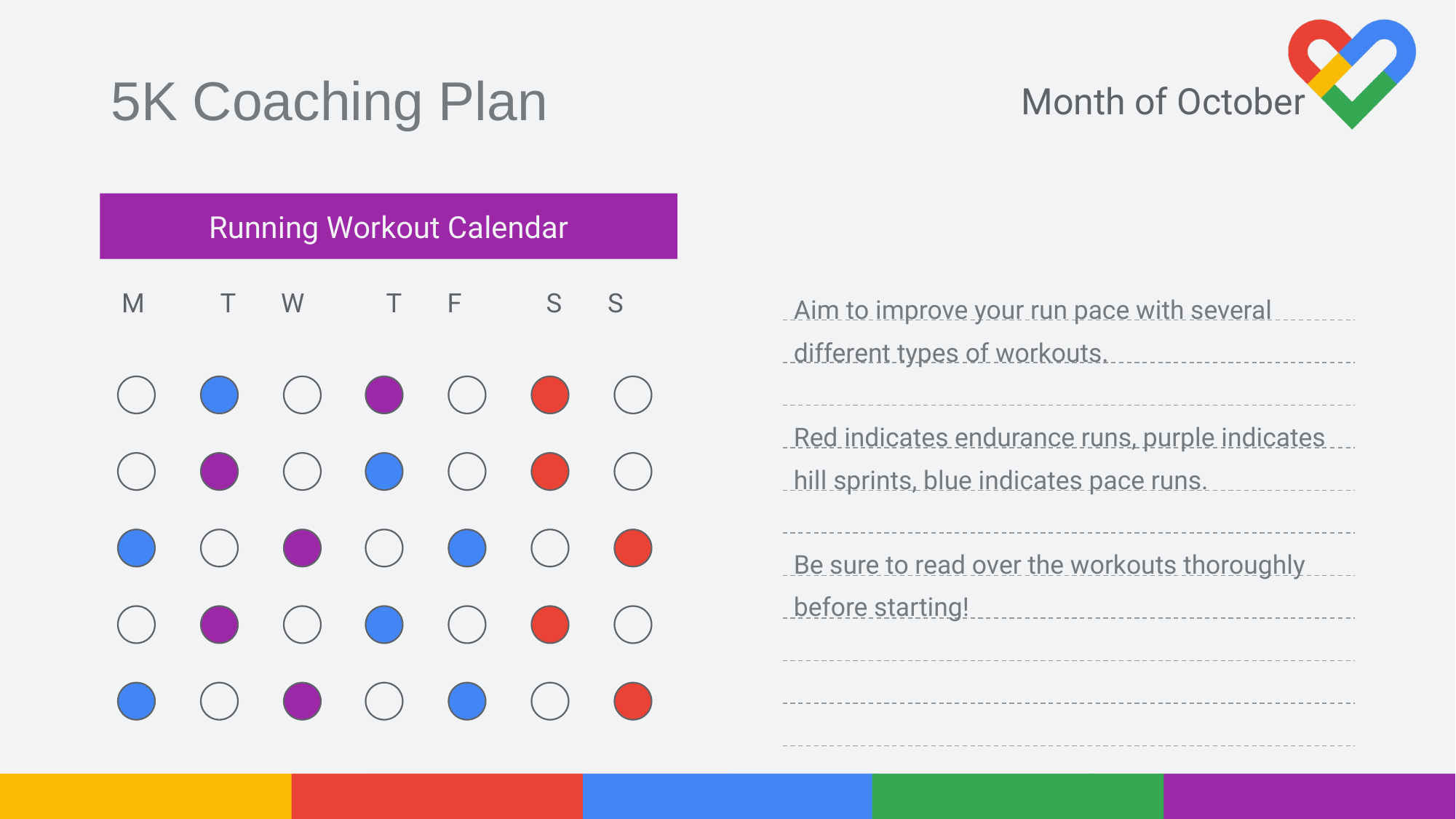

# 5K Coaching Plan
Month of October
Running Workout Calendar
Aim to improve your run pace with several different types of workouts.

Red indicates endurance runs, purple indicates hill sprints, blue indicates pace runs.

Be sure to read over the workouts thoroughly before starting!

M	   T		W	    T       F	    S       S